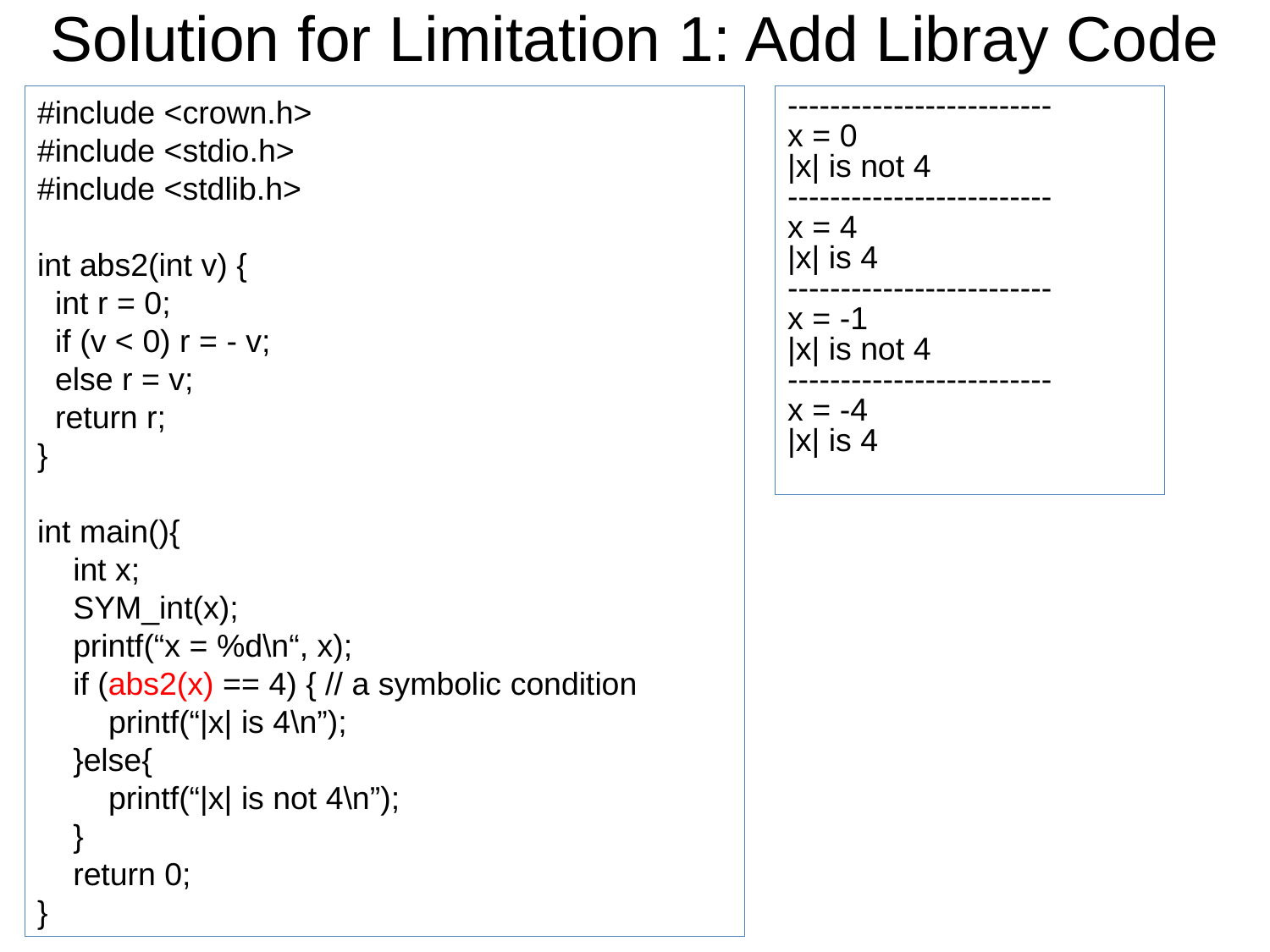

# Solution for Limitation 1: Add Libray Code
#include <crown.h>
#include <stdio.h>
#include <stdlib.h>

int abs2(int v) {
  int r = 0;
  if (v < 0) r = - v;
  else r = v;
  return r;
}

int main(){
    int x;
    SYM_int(x);
    printf(“x = %d\n“, x);
    if (abs2(x) == 4) { // a symbolic condition
        printf(“|x| is 4\n”);
    }else{
        printf(“|x| is not 4\n”);
    }
    return 0;
}
-------------------------
x = 0
|x| is not 4
-------------------------
x = 4
|x| is 4
-------------------------
x = -1
|x| is not 4
-------------------------
x = -4
|x| is 4